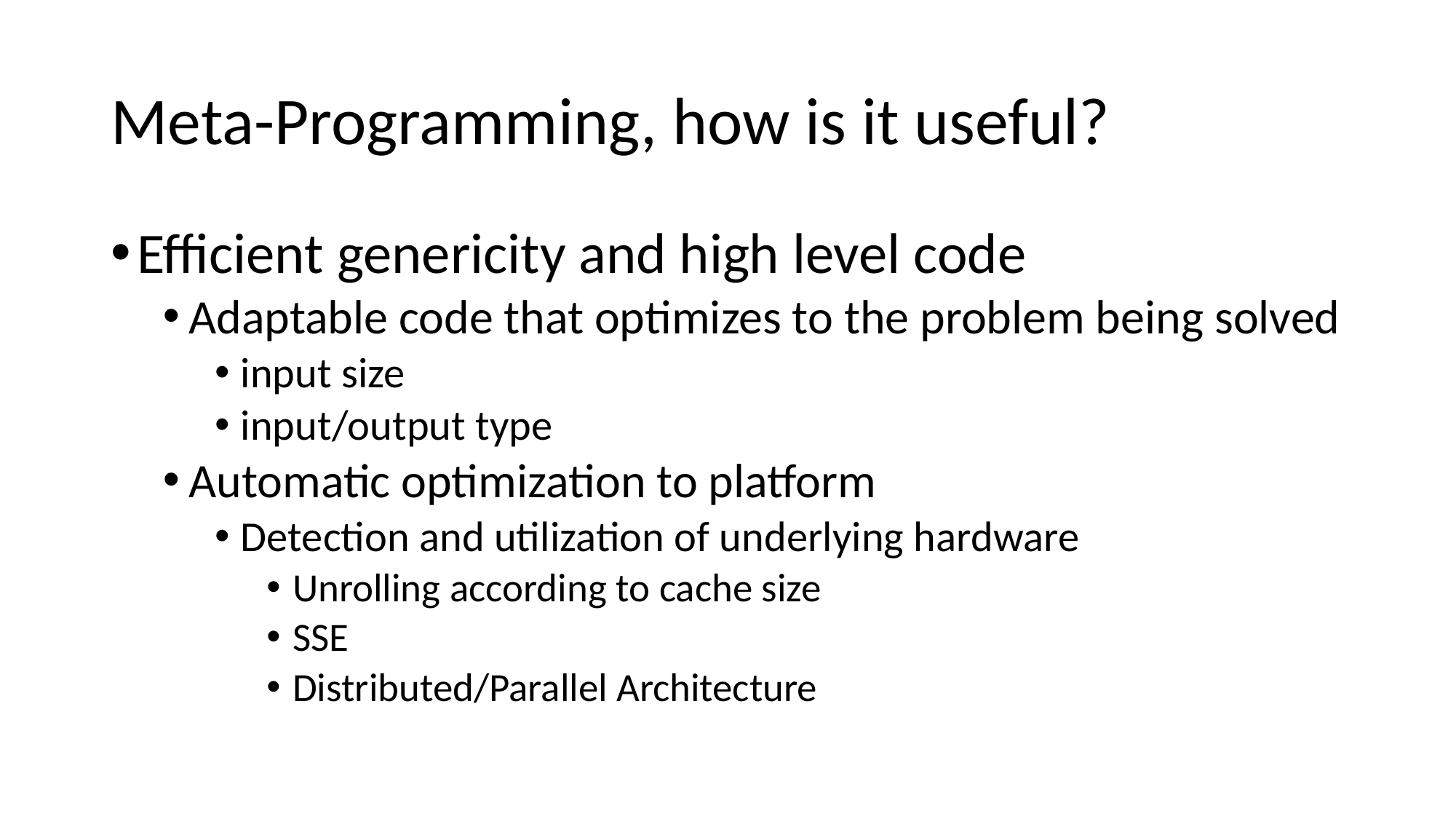

# Meta-Programming, how is it useful?
Efficient genericity and high level code
Adaptable code that optimizes to the problem being solved
input size
input/output type
Automatic optimization to platform
Detection and utilization of underlying hardware
Unrolling according to cache size
SSE
Distributed/Parallel Architecture